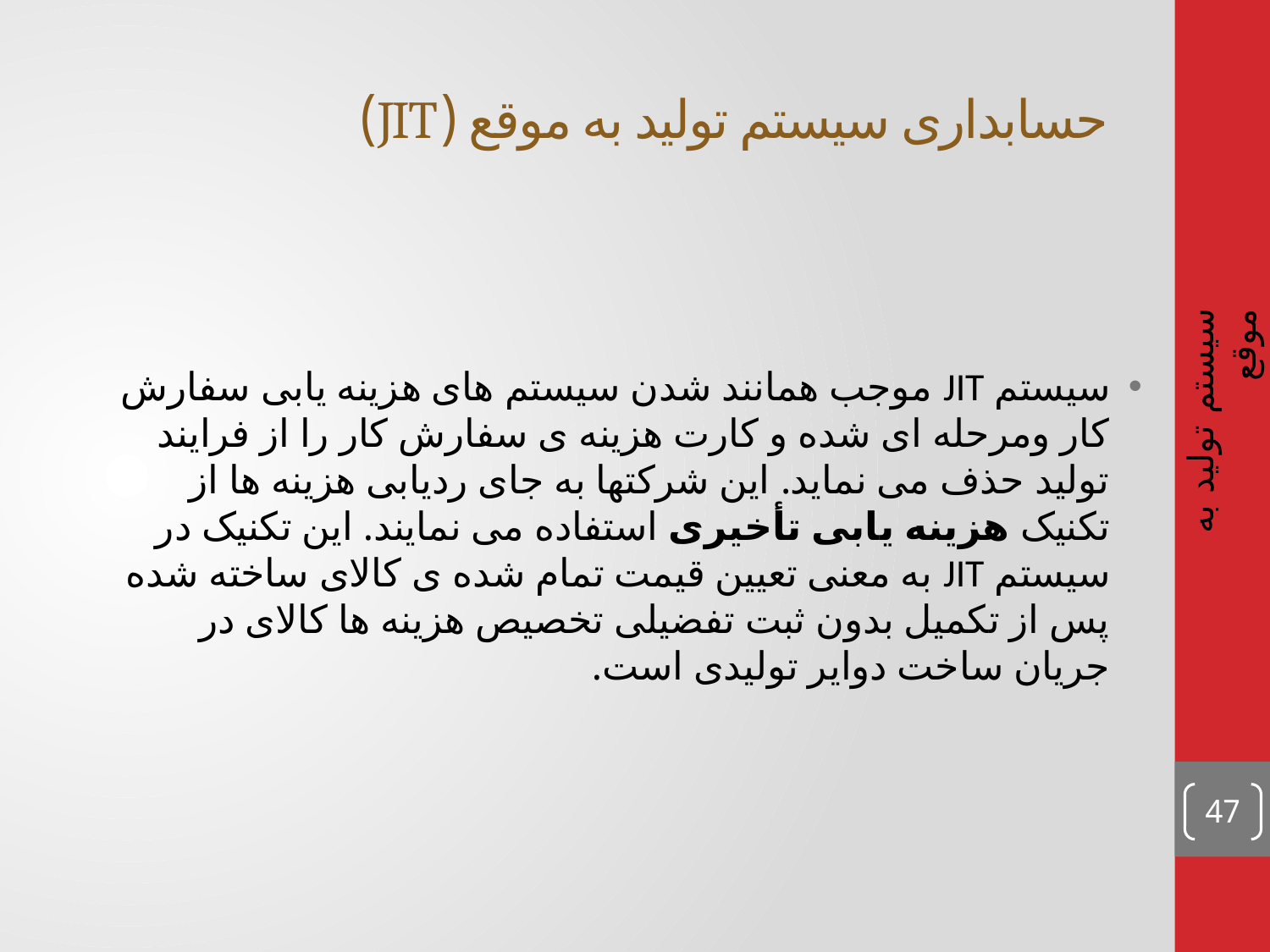

# حسابداری سیستم تولید به موقع (JIT)
سیستم JIT موجب همانند شدن سیستم های هزینه یابی سفارش کار ومرحله ای شده و کارت هزینه ی سفارش کار را از فرایند تولید حذف می نماید. این شرکتها به جای ردیابی هزینه ها از تکنیک هزینه یابی تأخیری استفاده می نمایند. این تکنیک در سیستم JIT به معنی تعیین قیمت تمام شده ی کالای ساخته شده پس از تکمیل بدون ثبت تفضیلی تخصیص هزینه ها کالای در جریان ساخت دوایر تولیدی است.
سیستم تولید به موقع
47